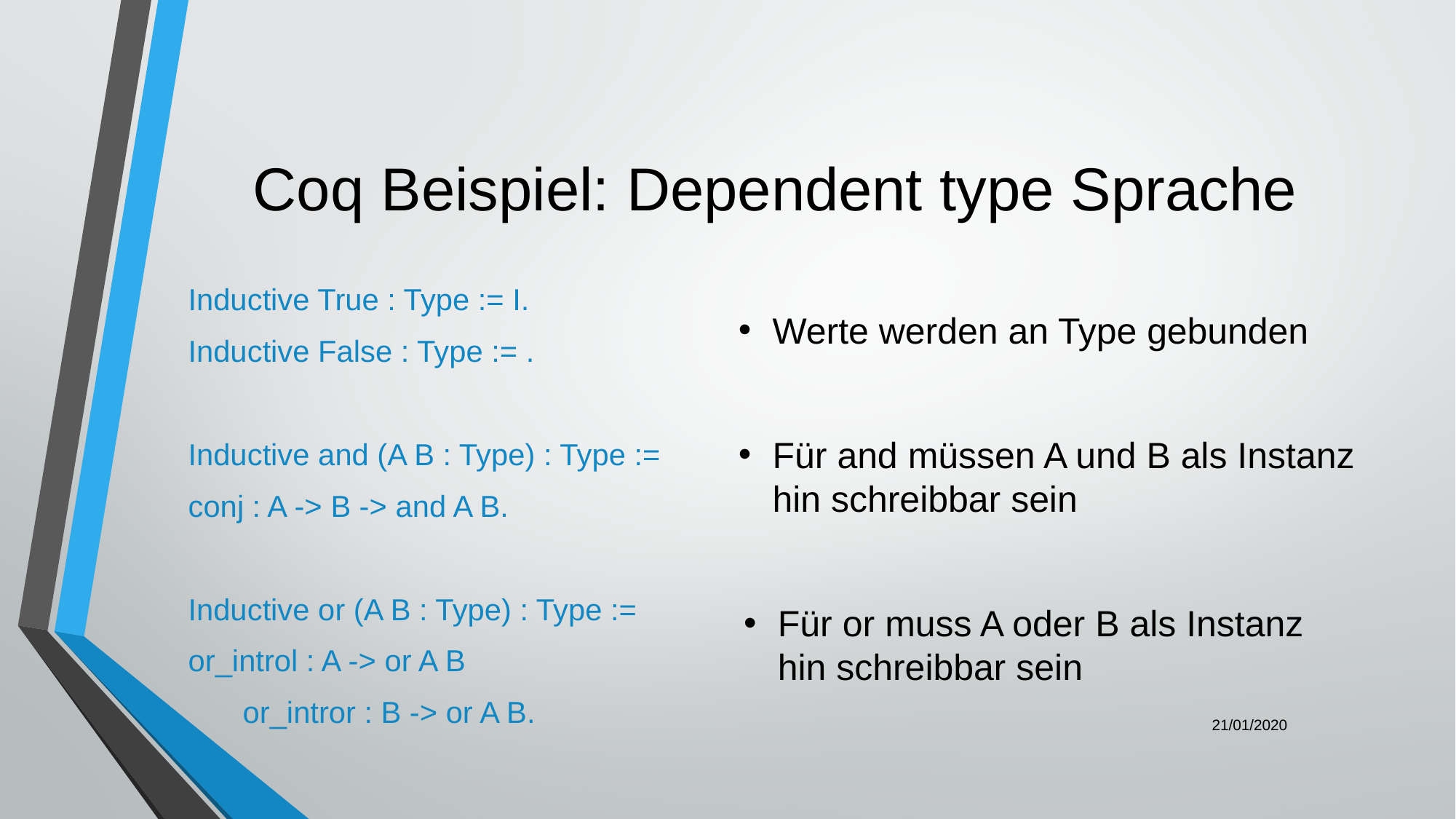

# Coq Beispiel: Dependent type Sprache
Werte werden an Type gebunden

Inductive True : Type := I.
Inductive False : Type := .

Inductive and (A B : Type) : Type :=
conj : A -> B -> and A B.

Inductive or (A B : Type) : Type :=
or_introl : A -> or A B
or_intror : B -> or A B.
Für and müssen A und B als Instanz hin schreibbar sein

Für or muss A oder B als Instanz hin schreibbar sein

21/01/2020